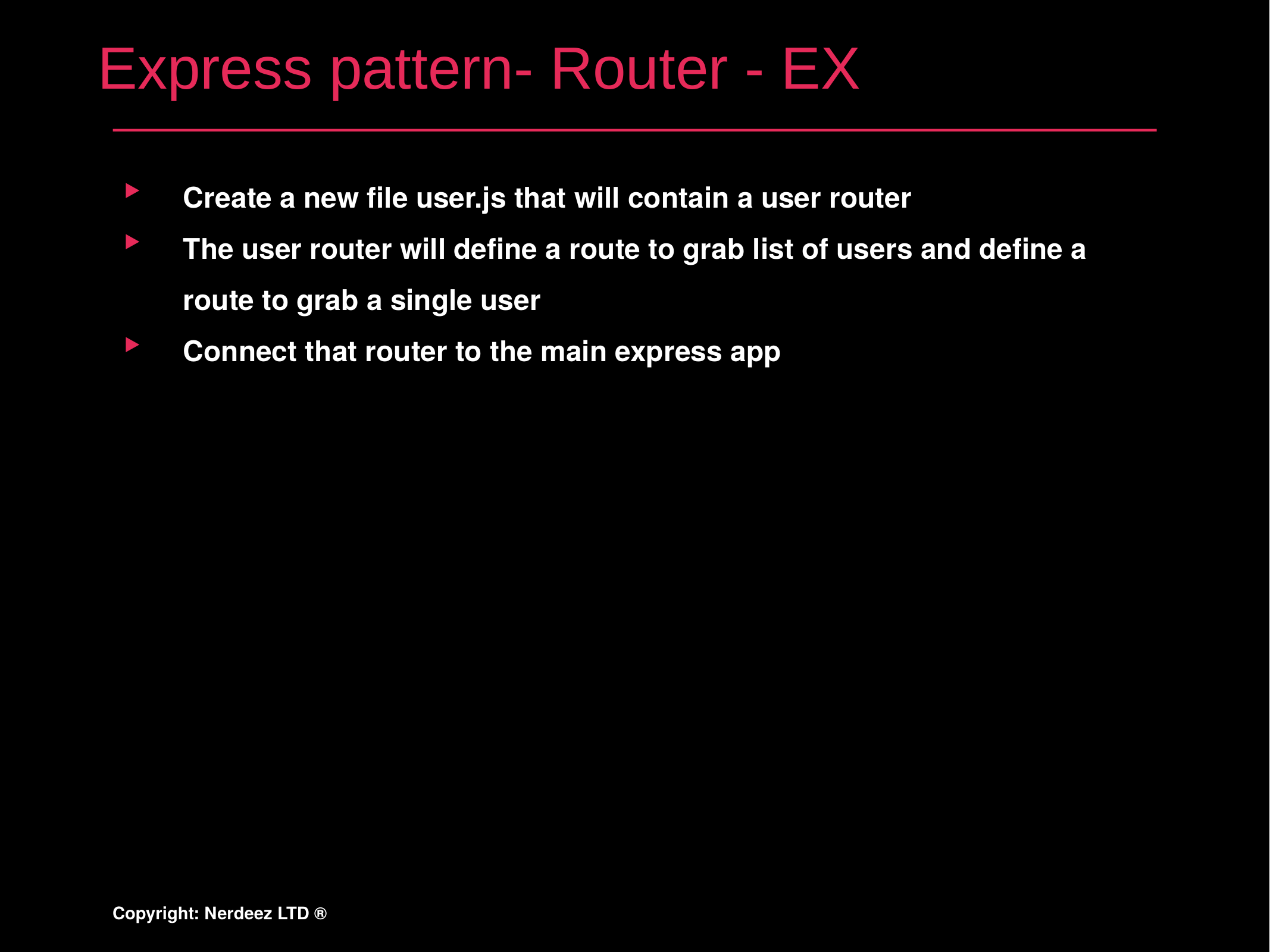

# Express pattern- Router - EX

Create a new file user.js that will contain a user router
The user router will define a route to grab list of users and define a route to grab a single user
Connect that router to the main express app

Copyright: Nerdeez LTD ®